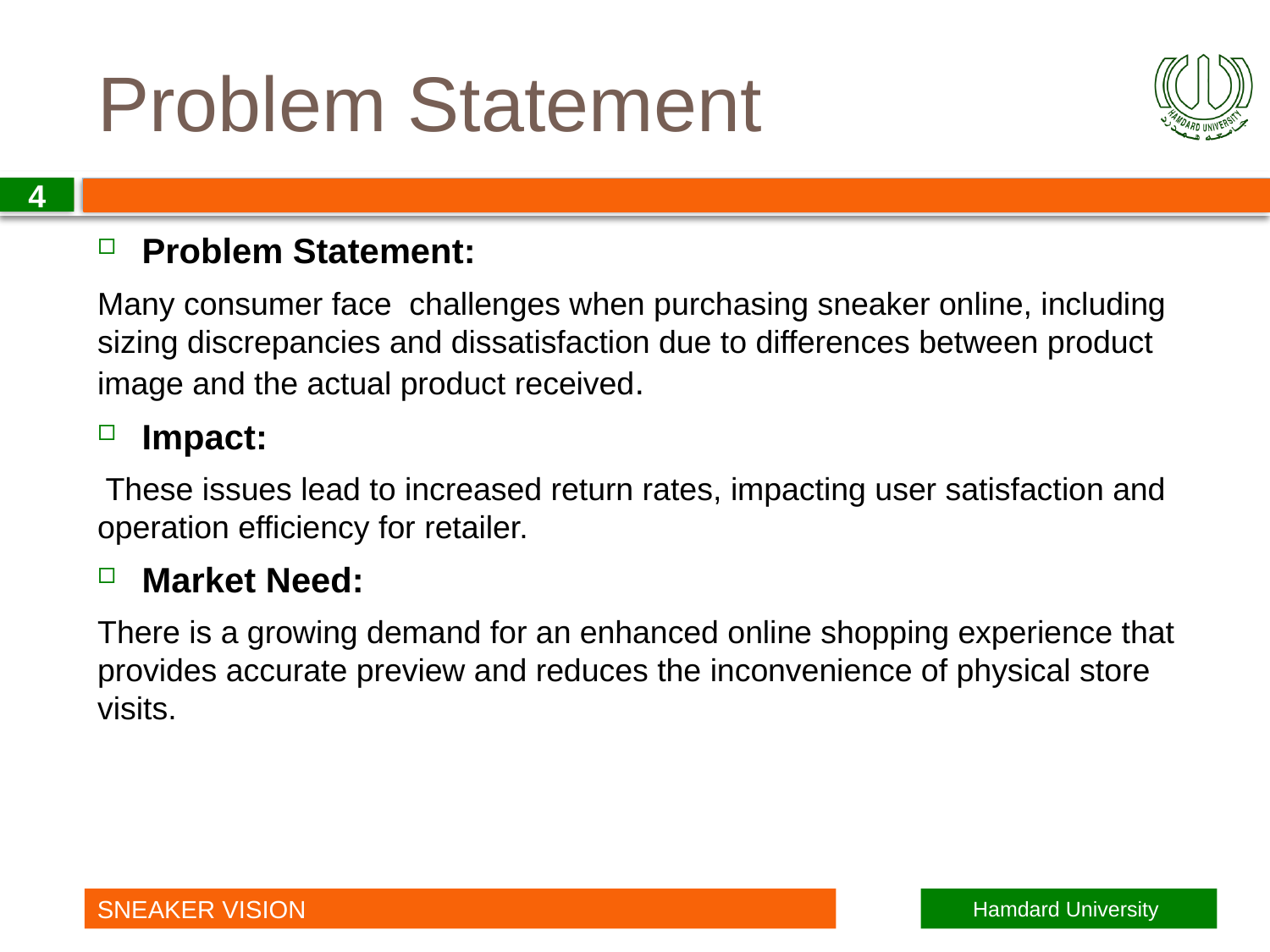

# Problem Statement
4
Problem Statement:
Many consumer face  challenges when purchasing sneaker online, including sizing discrepancies and dissatisfaction due to differences between product image and the actual product received.
Impact:
 These issues lead to increased return rates, impacting user satisfaction and operation efficiency for retailer.
Market Need:
There is a growing demand for an enhanced online shopping experience that provides accurate preview and reduces the inconvenience of physical store visits.
SNEAKER VISION
Hamdard University